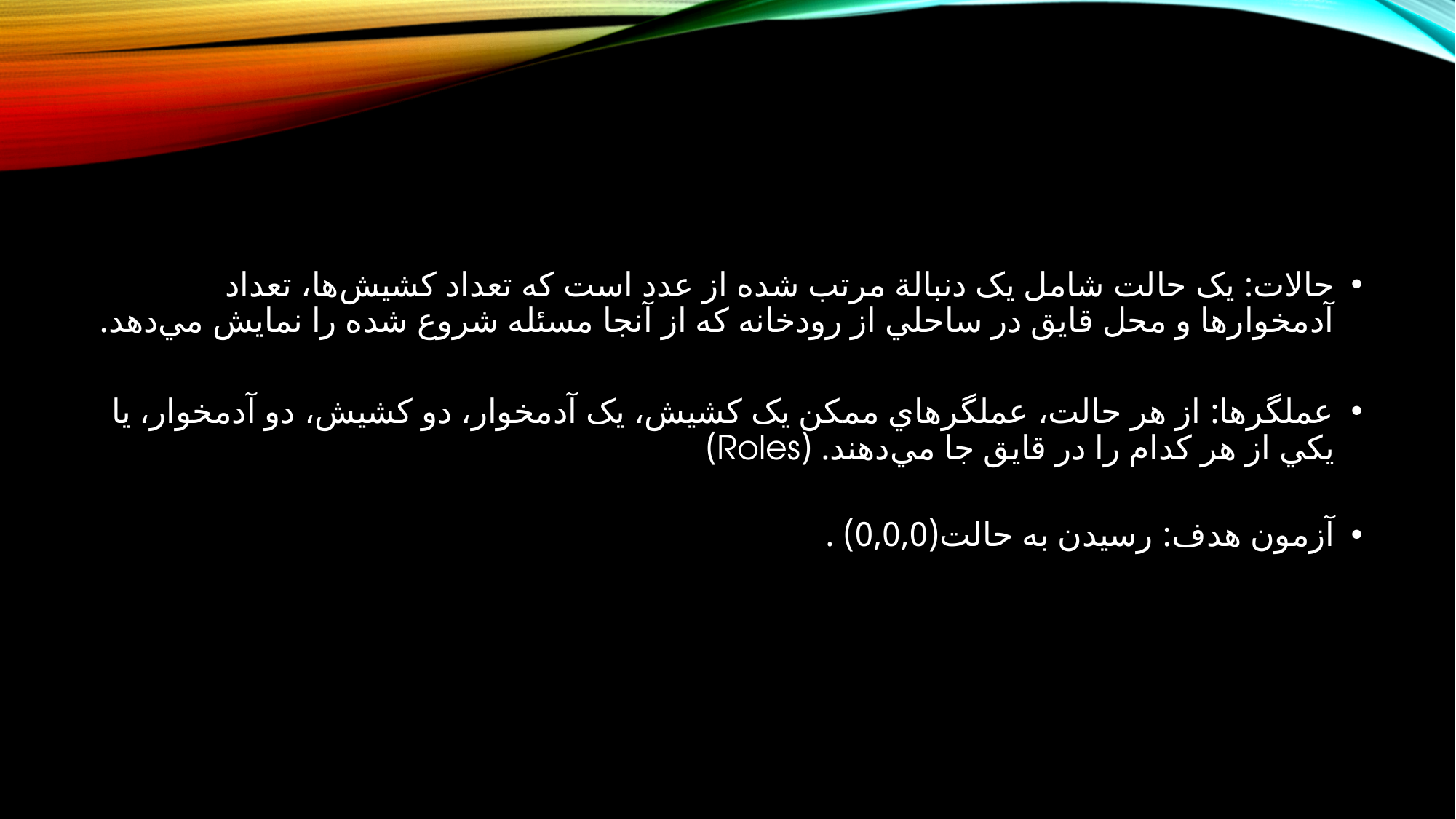

حالات: يک حالت شامل يک دنبالة مرتب شده از عدد است که تعداد کشيش‌ها، تعداد آدمخوارها و محل قايق در ساحلي از رودخانه که از آنجا مسئله شروع شده را نمايش مي‌دهد.
عملگرها: از هر حالت، عملگرهاي ممکن يک کشيش، يک آدمخوار، دو کشيش، دو آدمخوار، يا يکي از هر کدام را در قايق جا مي‌دهند. (Roles)
آزمون هدف: رسيدن به حالت(0,0,0) .